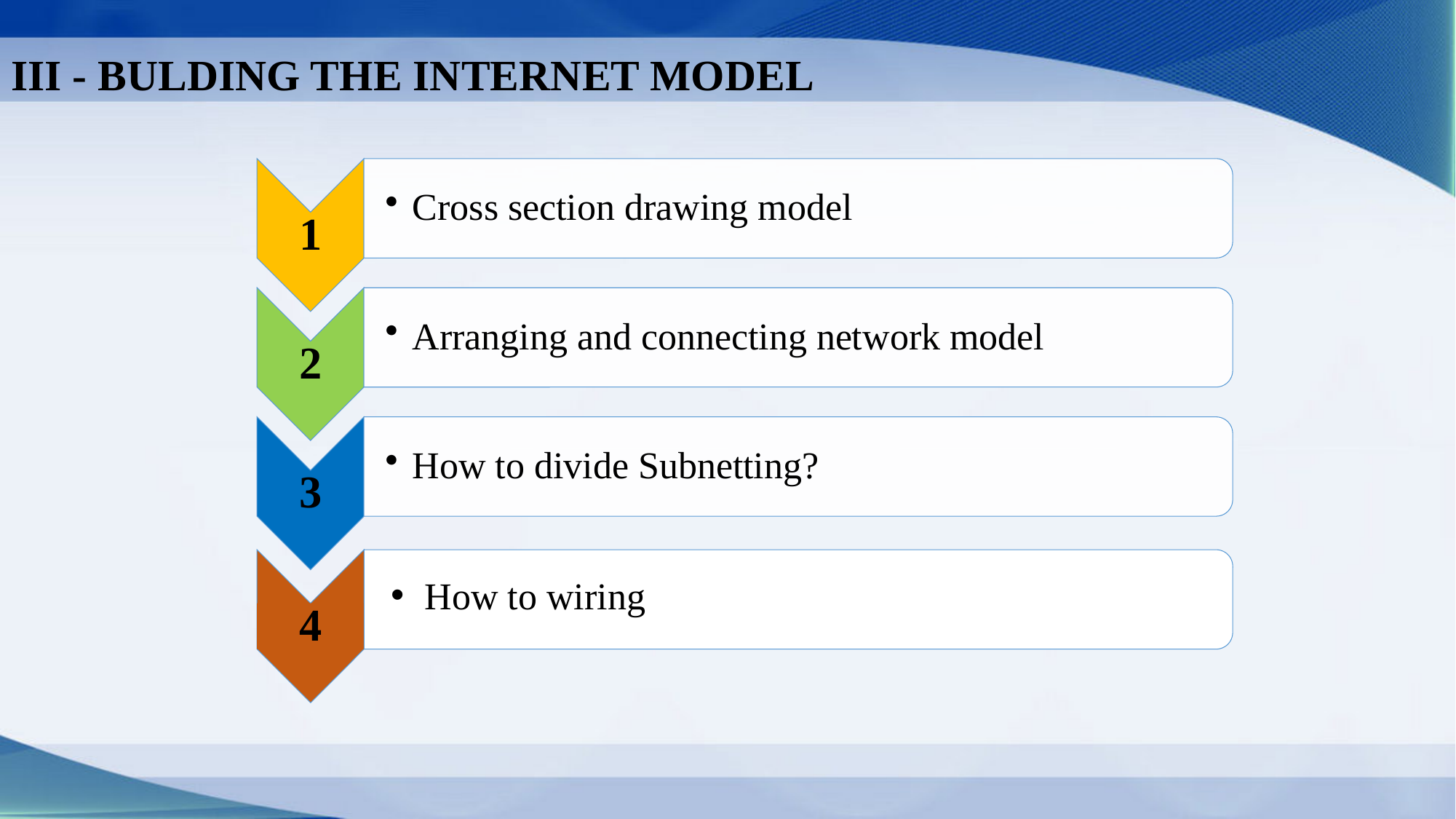

# III - BULDING THE INTERNET MODEL
1
Cross section drawing model
2
Arranging and connecting network model
3
How to divide Subnetting?

4

How to wiring